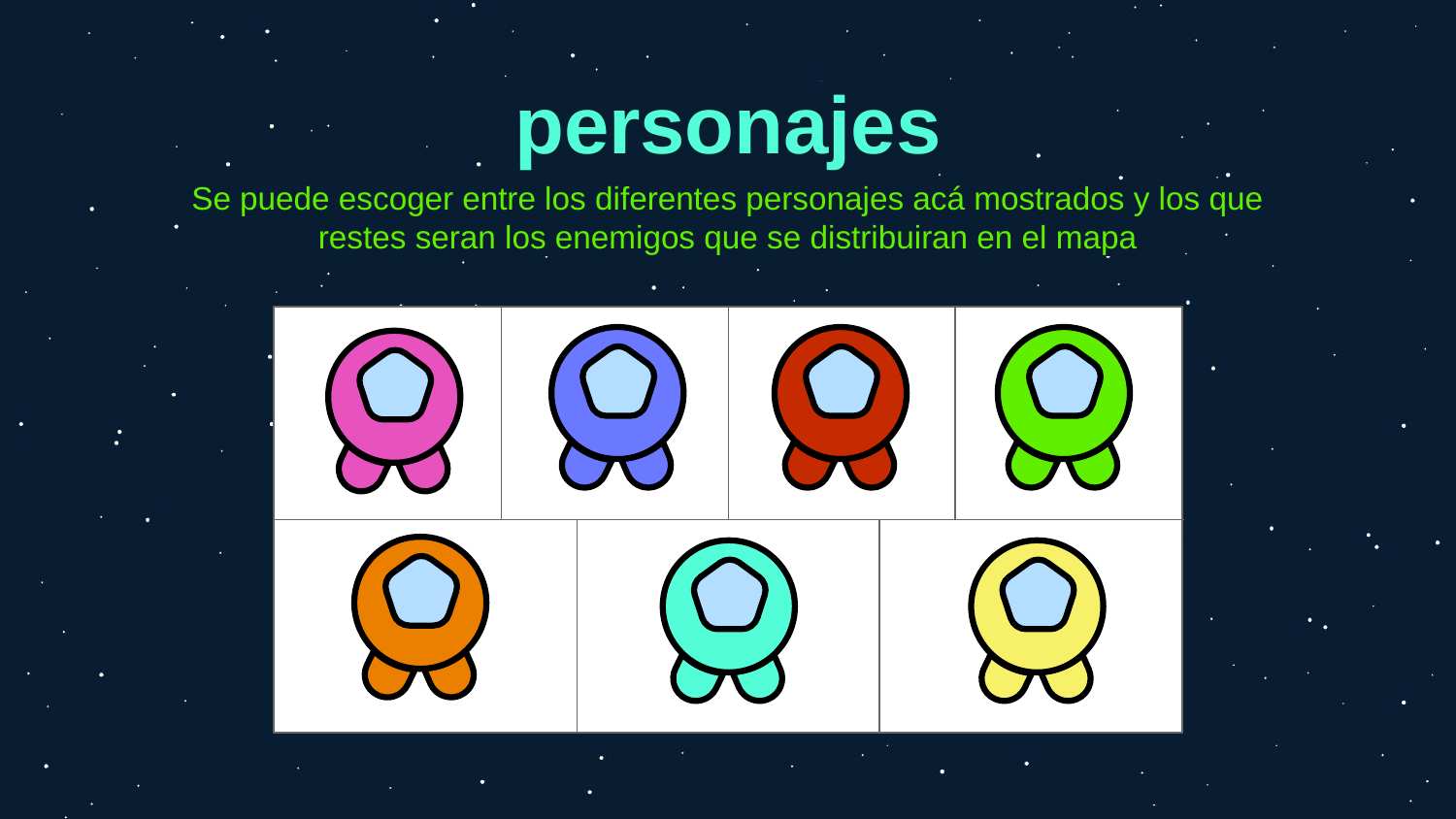

# personajes
Se puede escoger entre los diferentes personajes acá mostrados y los que restes seran los enemigos que se distribuiran en el mapa